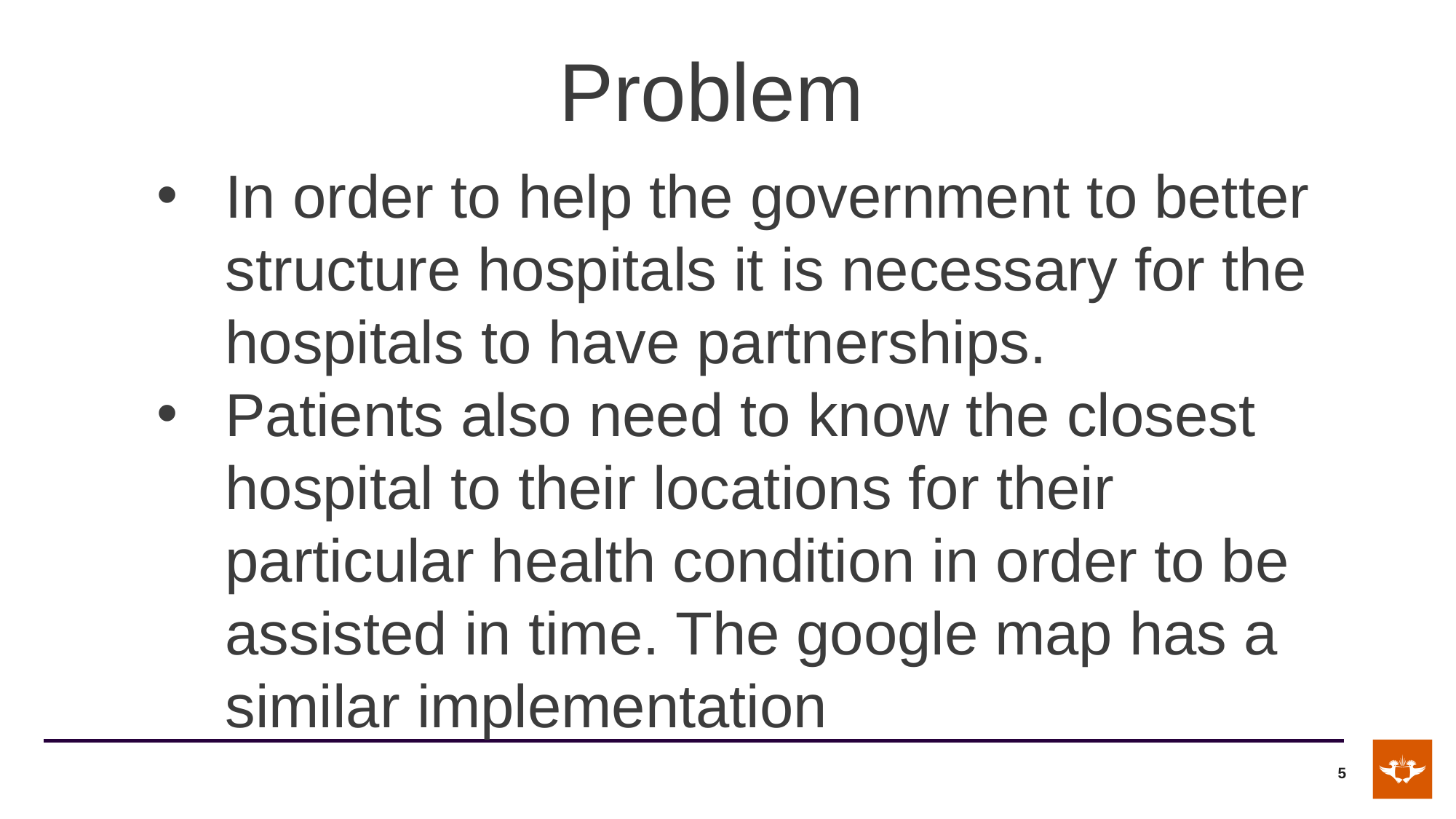

Problem
In order to help the government to better structure hospitals it is necessary for the hospitals to have partnerships.
Patients also need to know the closest hospital to their locations for their particular health condition in order to be assisted in time. The google map has a similar implementation